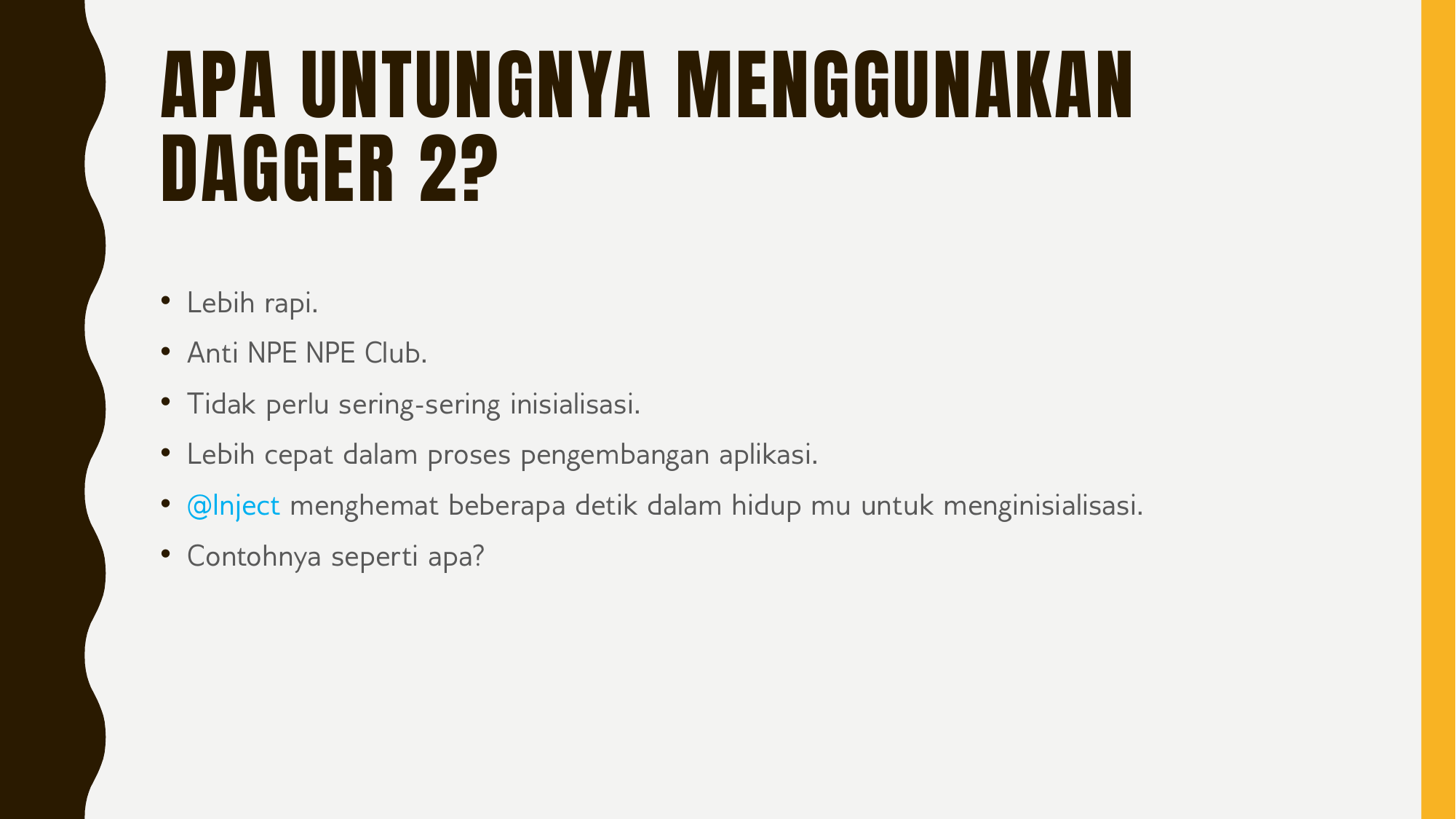

# Apa untungnya menggunakan Dagger 2?
Lebih rapi.
Anti NPE NPE Club.
Tidak perlu sering-sering inisialisasi.
Lebih cepat dalam proses pengembangan aplikasi.
@Inject menghemat beberapa detik dalam hidup mu untuk menginisialisasi.
Contohnya seperti apa?